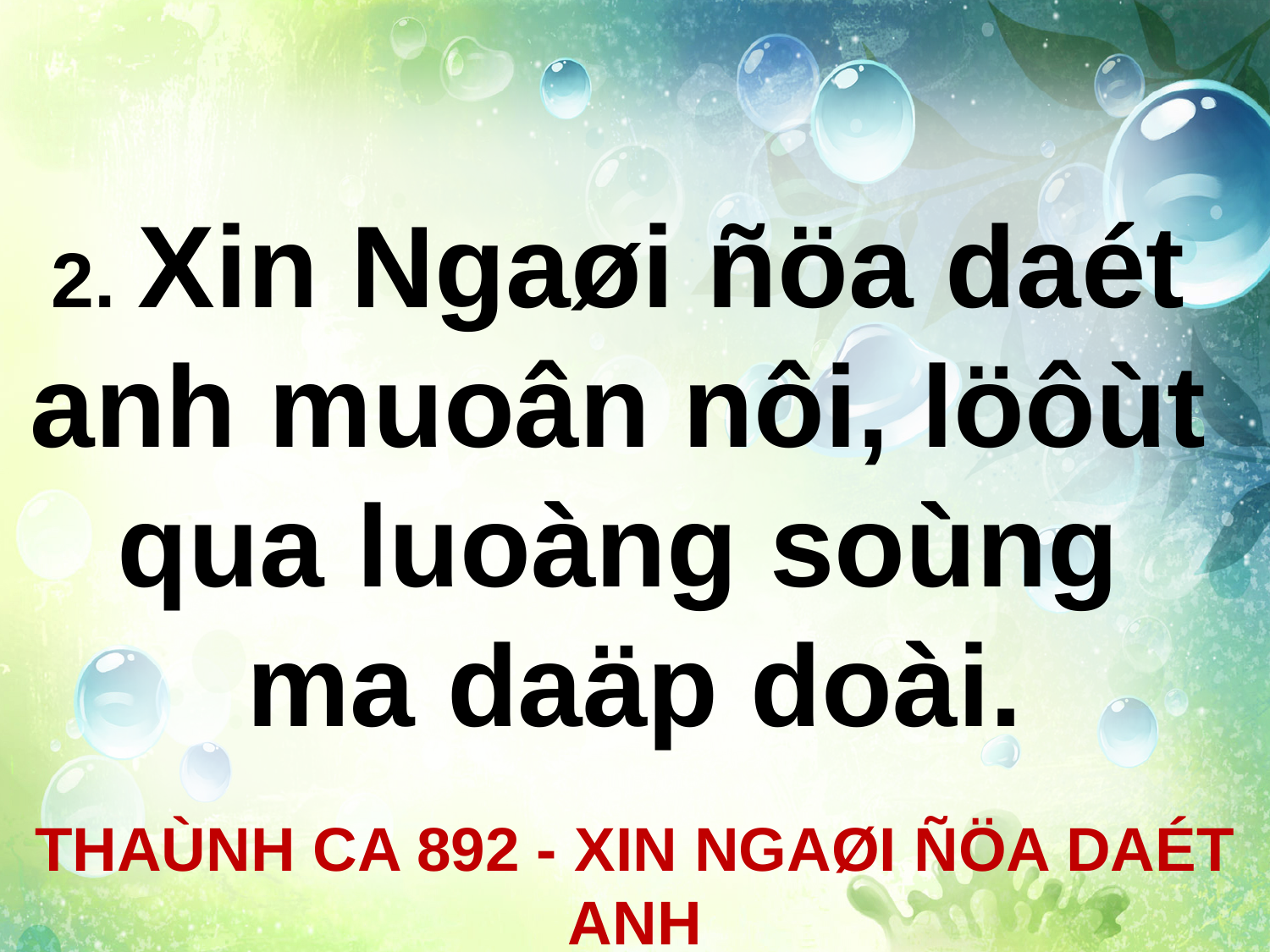

2. Xin Ngaøi ñöa daét
anh muoân nôi, löôùt
qua luoàng soùng
ma daäp doài.
THAÙNH CA 892 - XIN NGAØI ÑÖA DAÉT ANH